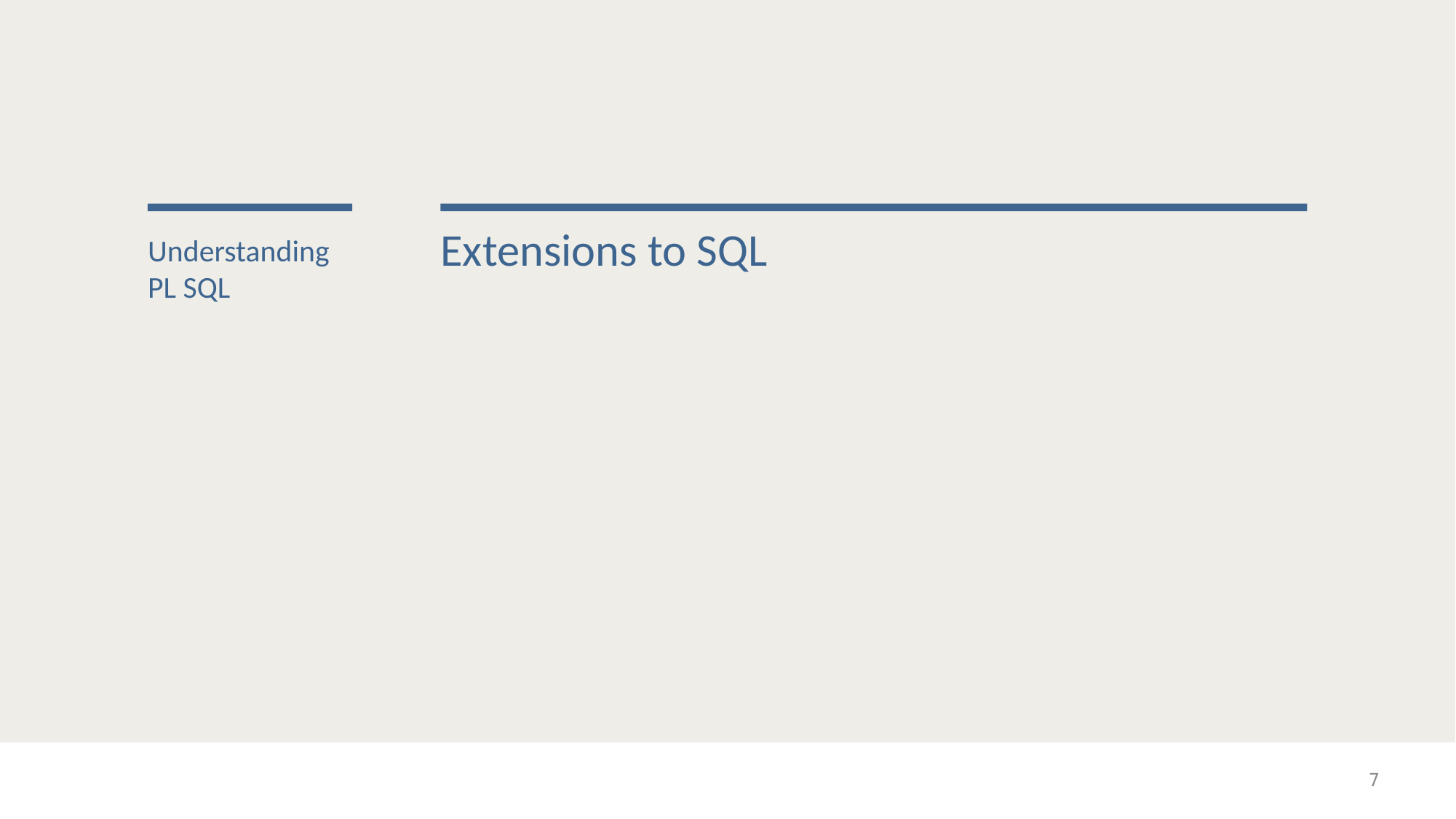

# Extensions to SQL
Understanding PL SQL